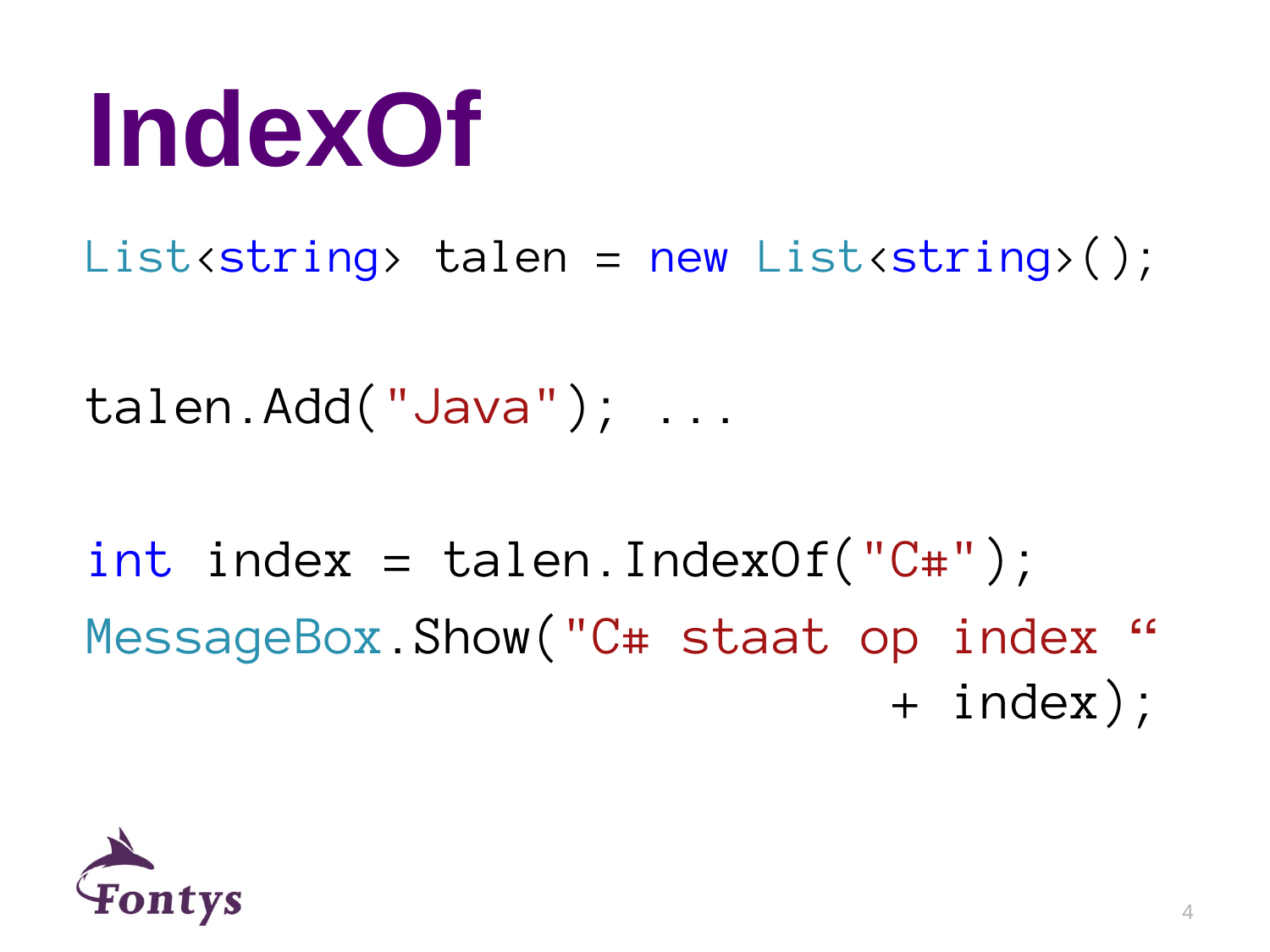

# IndexOf
List<string> talen = new List<string>();

talen.Add("Java"); ...

int index = talen.IndexOf("C#");
MessageBox.Show("C# staat op index “
                           + index);
4